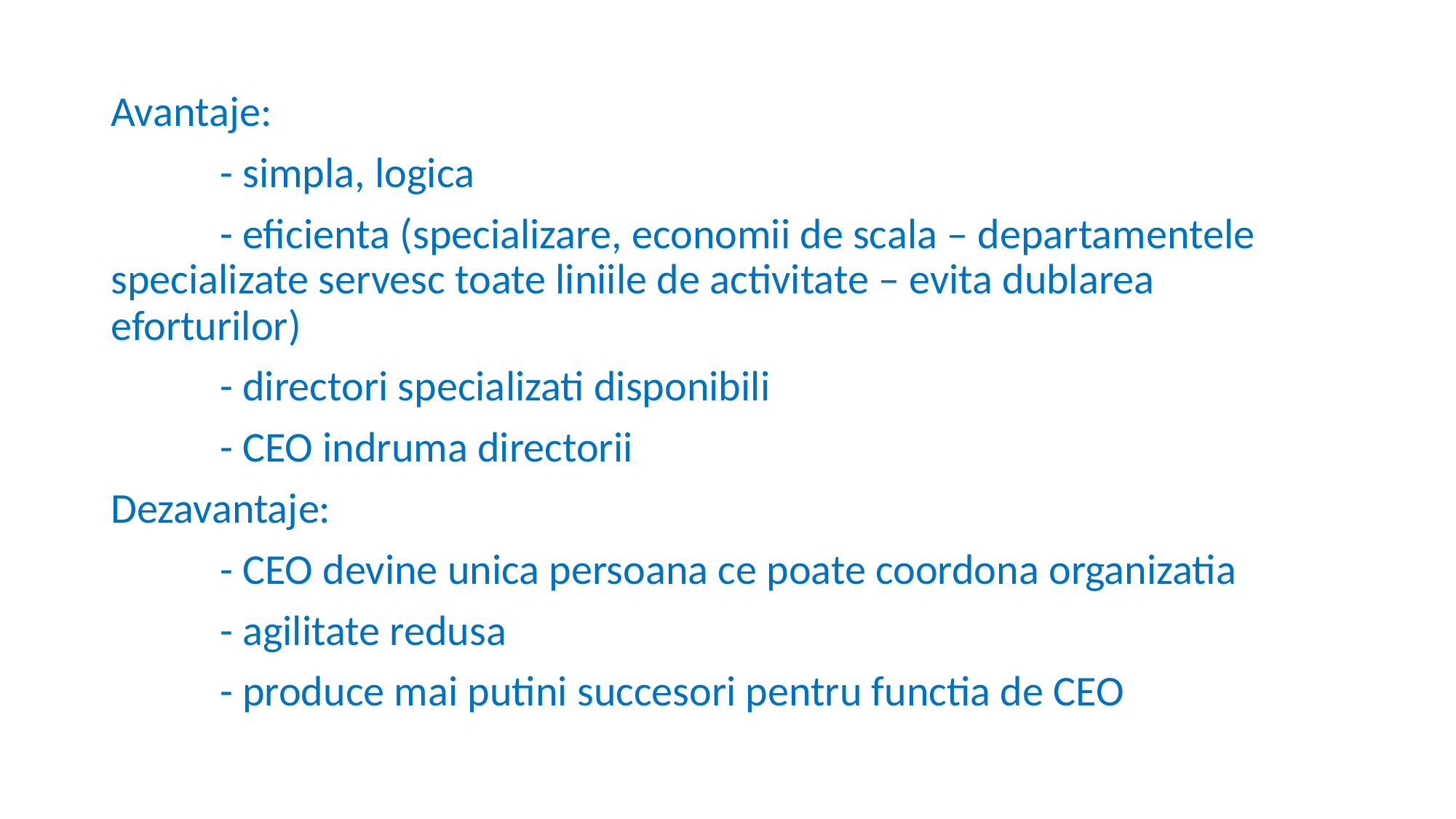

Avantaje:
	- simpla, logica
	- eficienta (specializare, economii de scala – departamentele 	specializate servesc toate liniile de activitate – evita dublarea 	eforturilor)
	- directori specializati disponibili
	- CEO indruma directorii
Dezavantaje:
	- CEO devine unica persoana ce poate coordona organizatia
	- agilitate redusa
	- produce mai putini succesori pentru functia de CEO